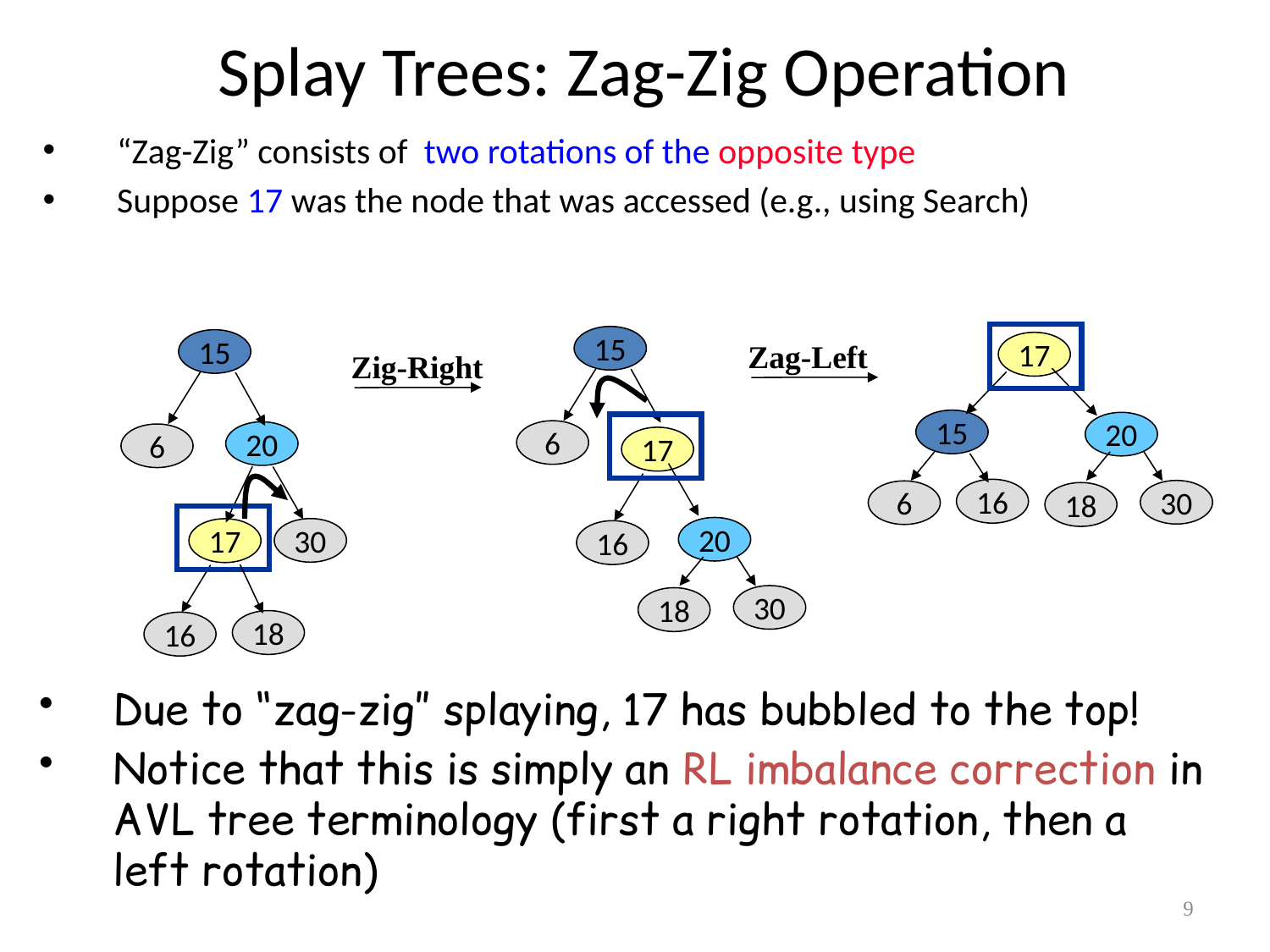

# Splay Trees: Zag-Zig Operation
“Zag-Zig” consists of  two rotations of the opposite type
Suppose 17 was the node that was accessed (e.g., using Search)

15
15
Zag-Left
17
Zig-Right

15
20

6
20
6
17

16
30
6
18

20
30
17
16

30
18
18
16
Due to “zag-zig” splaying, 17 has bubbled to the top!
Notice that this is simply an RL imbalance correction in AVL tree terminology (first a right rotation, then a left rotation)
9